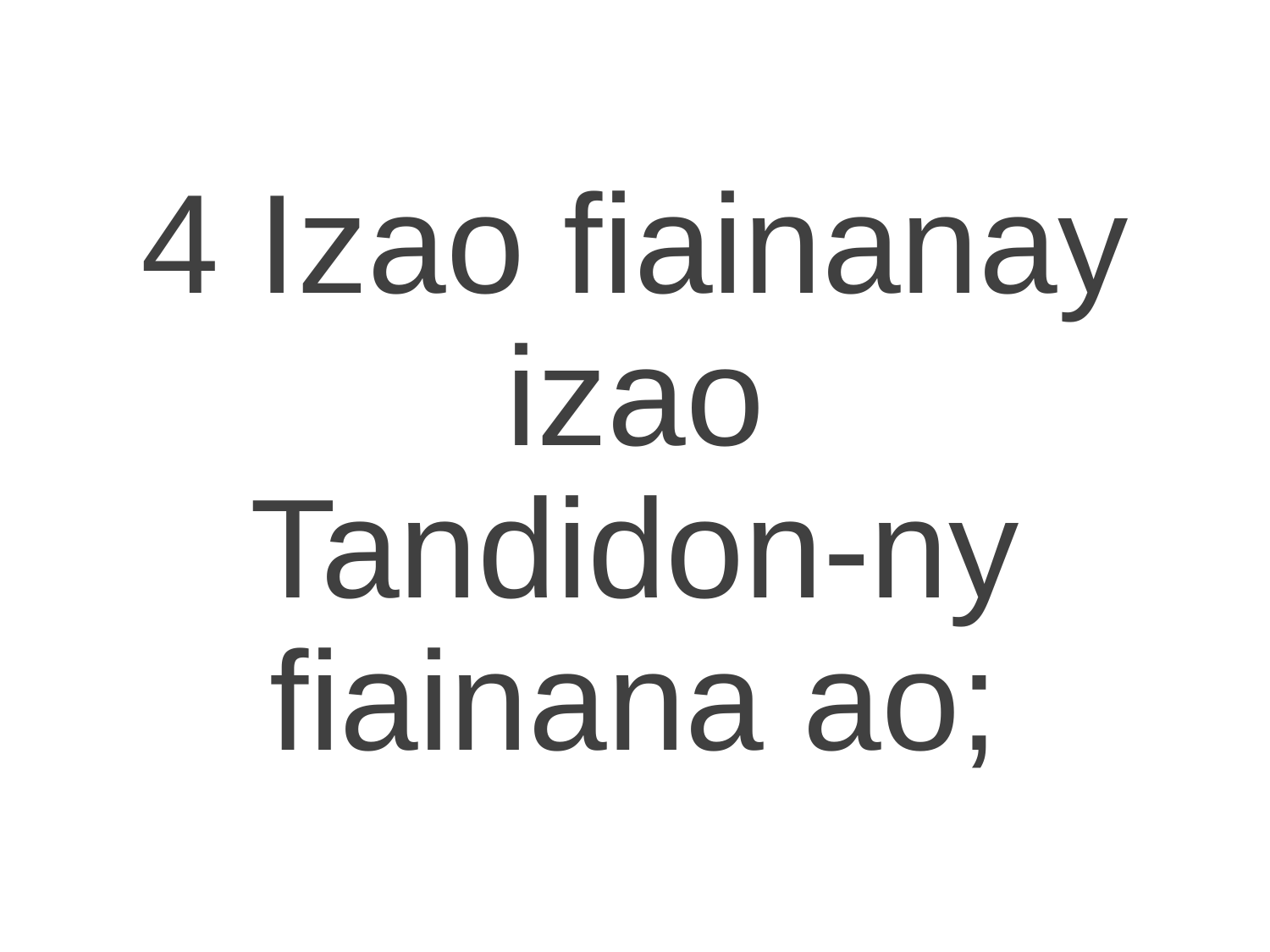

4 Izao fiainanay izao
Tandidon-ny fiainana ao;